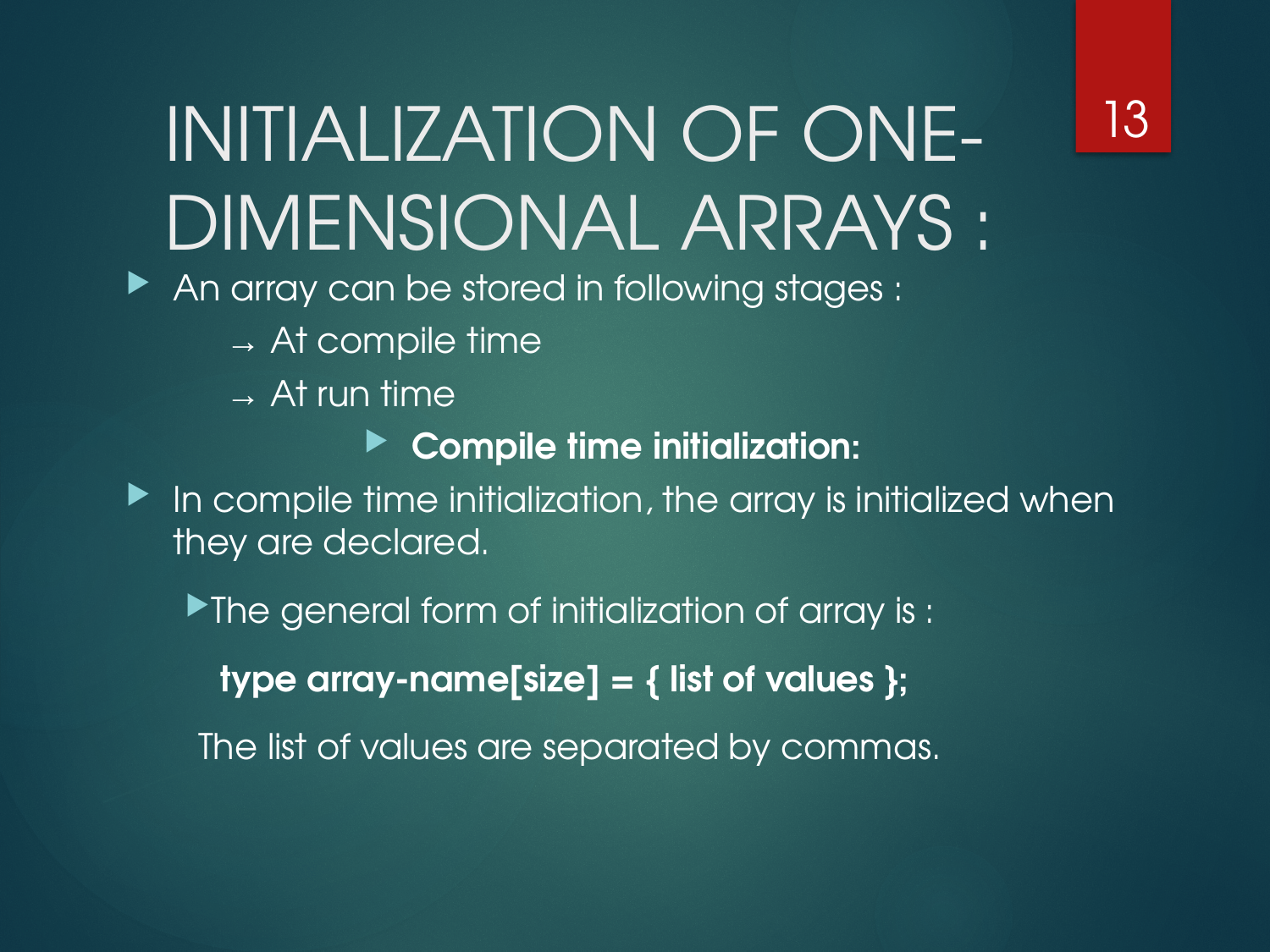

13
# INITIALIZATION OF ONE-DIMENSIONAL ARRAYS :
An array can be stored in following stages :
	 → At compile time
	 → At run time
Compile time initialization:
In compile time initialization, the array is initialized when  they are declared.
The general form of initialization of array is :
 type array-name[size] = { list of values };
 The list of values are separated by commas.